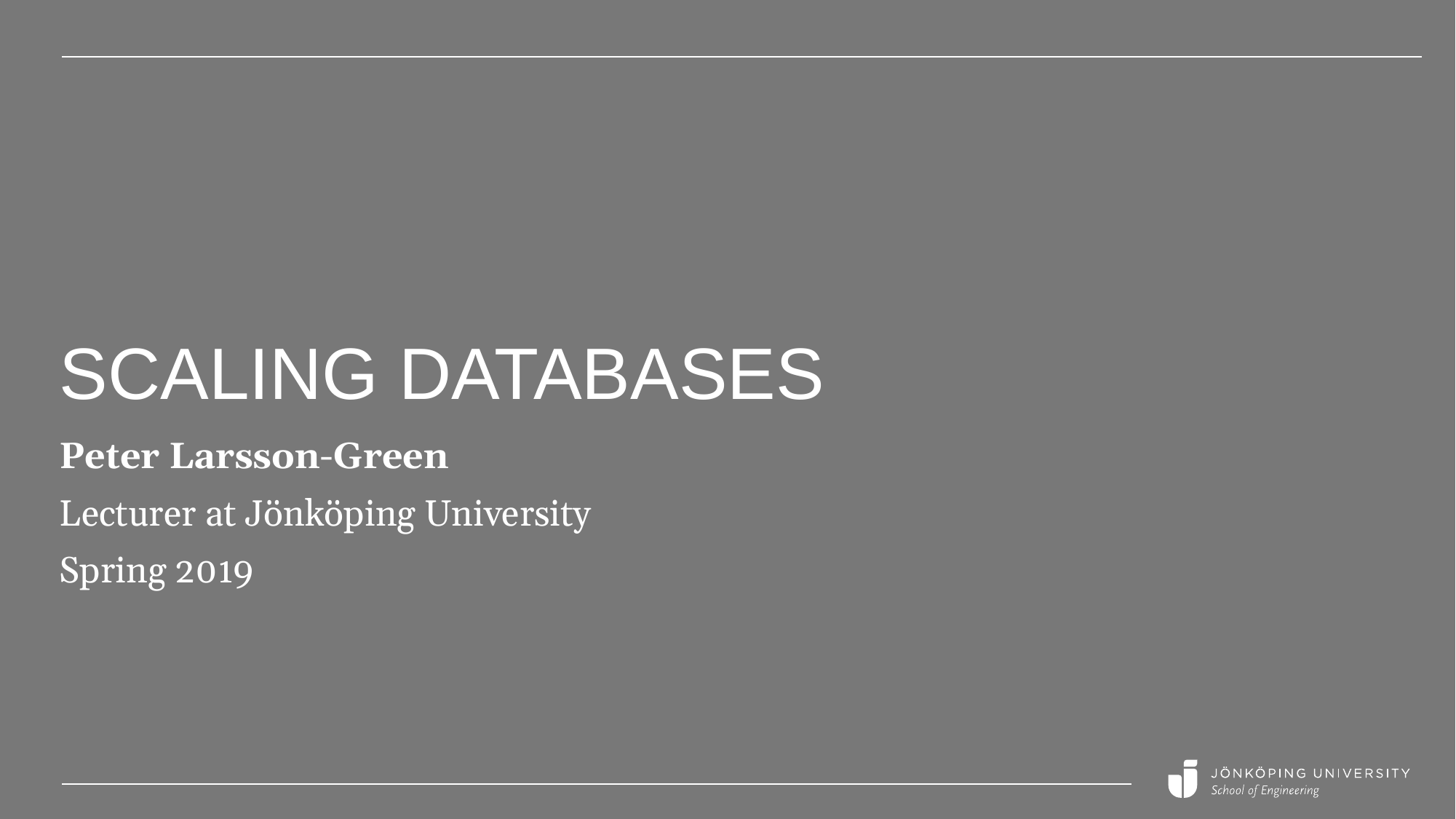

# Scaling databases
Peter Larsson-Green
Lecturer at Jönköping University
Spring 2019